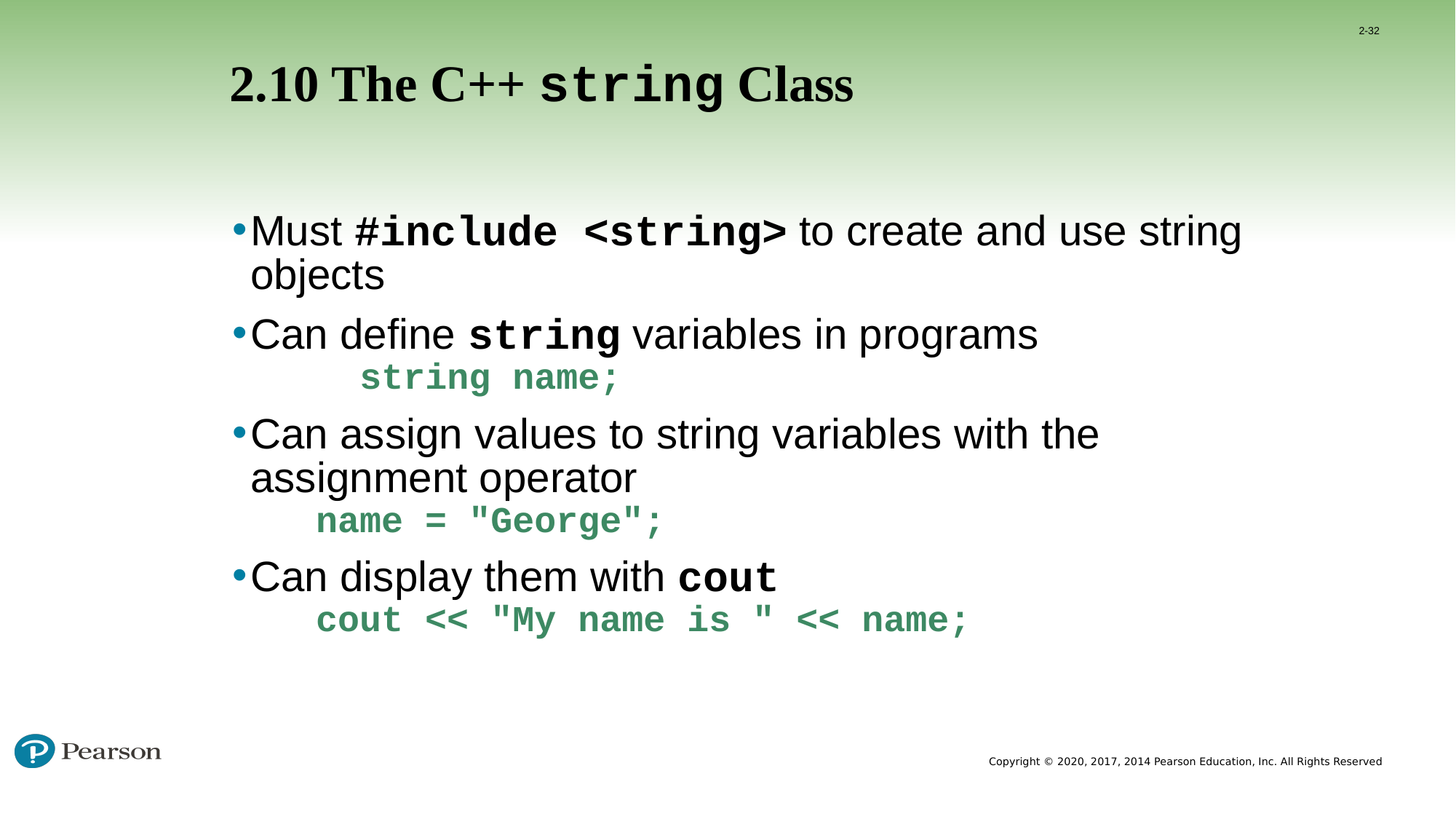

2-32
# 2.10 The C++ string Class
Must #include <string> to create and use string objects
Can define string variables in programs
   	string name;
Can assign values to string variables with the assignment operator
  name = "George";
Can display them with cout
  cout << "My name is " << name;